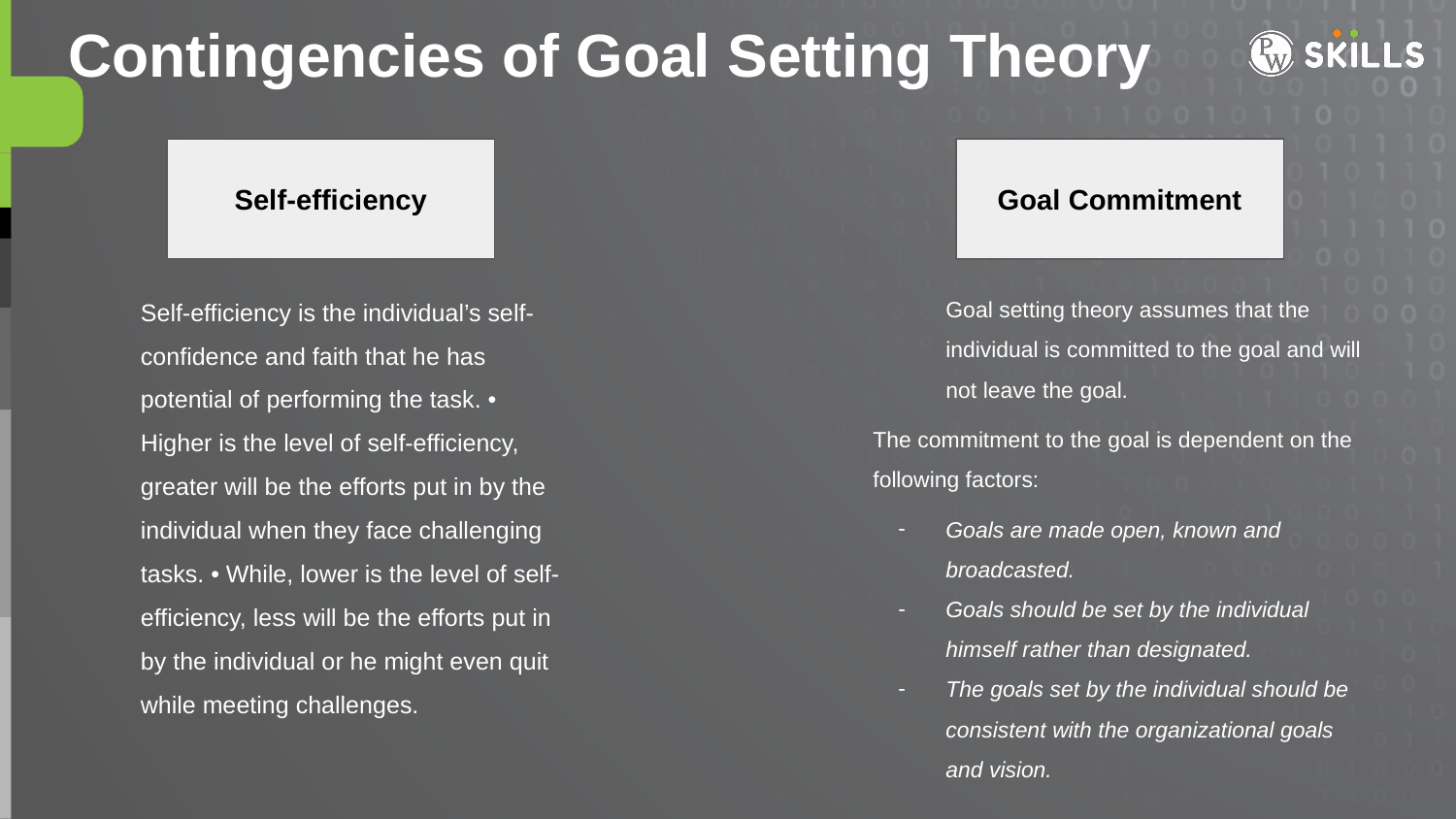

Contingencies of Goal Setting Theory
Self-efficiency
Goal Commitment
Self-efficiency is the individual’s self-confidence and faith that he has potential of performing the task. • Higher is the level of self-efficiency, greater will be the efforts put in by the individual when they face challenging tasks. • While, lower is the level of self-efficiency, less will be the efforts put in by the individual or he might even quit while meeting challenges.
Goal setting theory assumes that the individual is committed to the goal and will not leave the goal.
The commitment to the goal is dependent on the following factors:
Goals are made open, known and broadcasted.
Goals should be set by the individual himself rather than designated.
The goals set by the individual should be consistent with the organizational goals and vision.